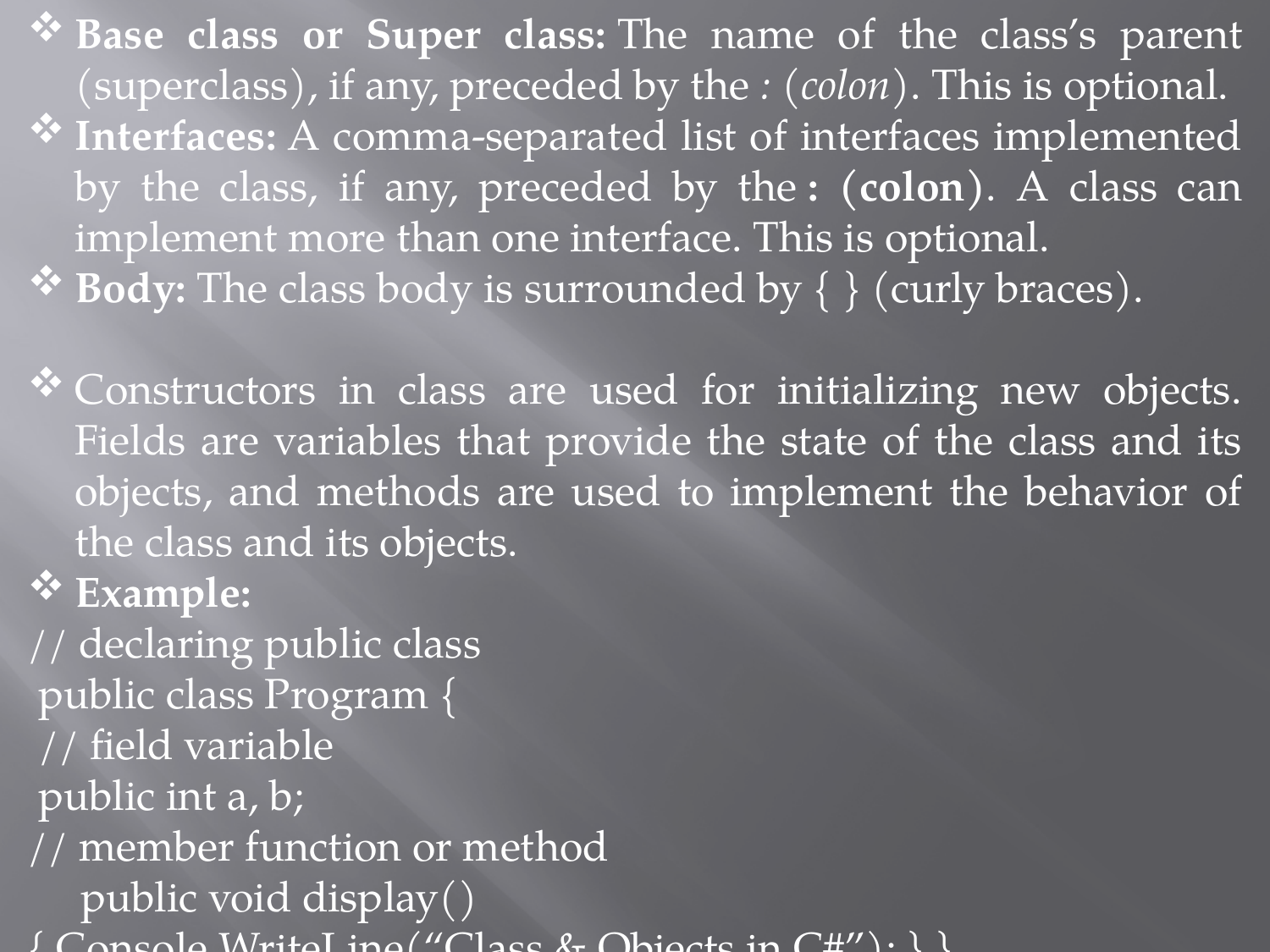

Base class or Super class: The name of the class’s parent (superclass), if any, preceded by the : (colon). This is optional.
Interfaces: A comma-separated list of interfaces implemented by the class, if any, preceded by the : (colon). A class can implement more than one interface. This is optional.
Body: The class body is surrounded by { } (curly braces).

Constructors in class are used for initializing new objects. Fields are variables that provide the state of the class and its objects, and methods are used to implement the behavior of the class and its objects.
Example:
// declaring public class
 public class Program {
 // field variable
 public int a, b;
// member function or method
     public void display()
{ Console.WriteLine(“Class & Objects in C#”); } }